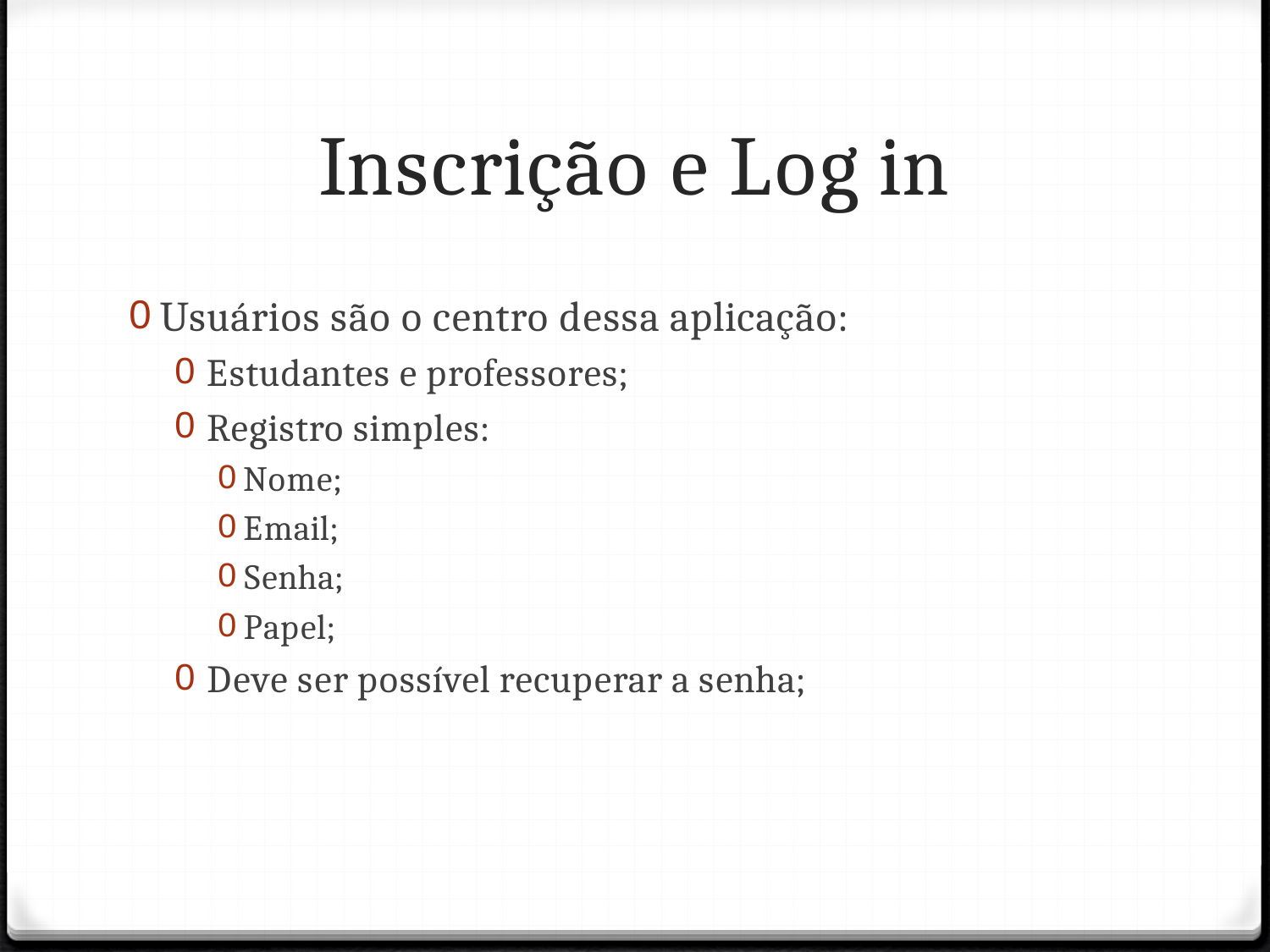

# Inscrição e Log in
Usuários são o centro dessa aplicação:
Estudantes e professores;
Registro simples:
Nome;
Email;
Senha;
Papel;
Deve ser possível recuperar a senha;